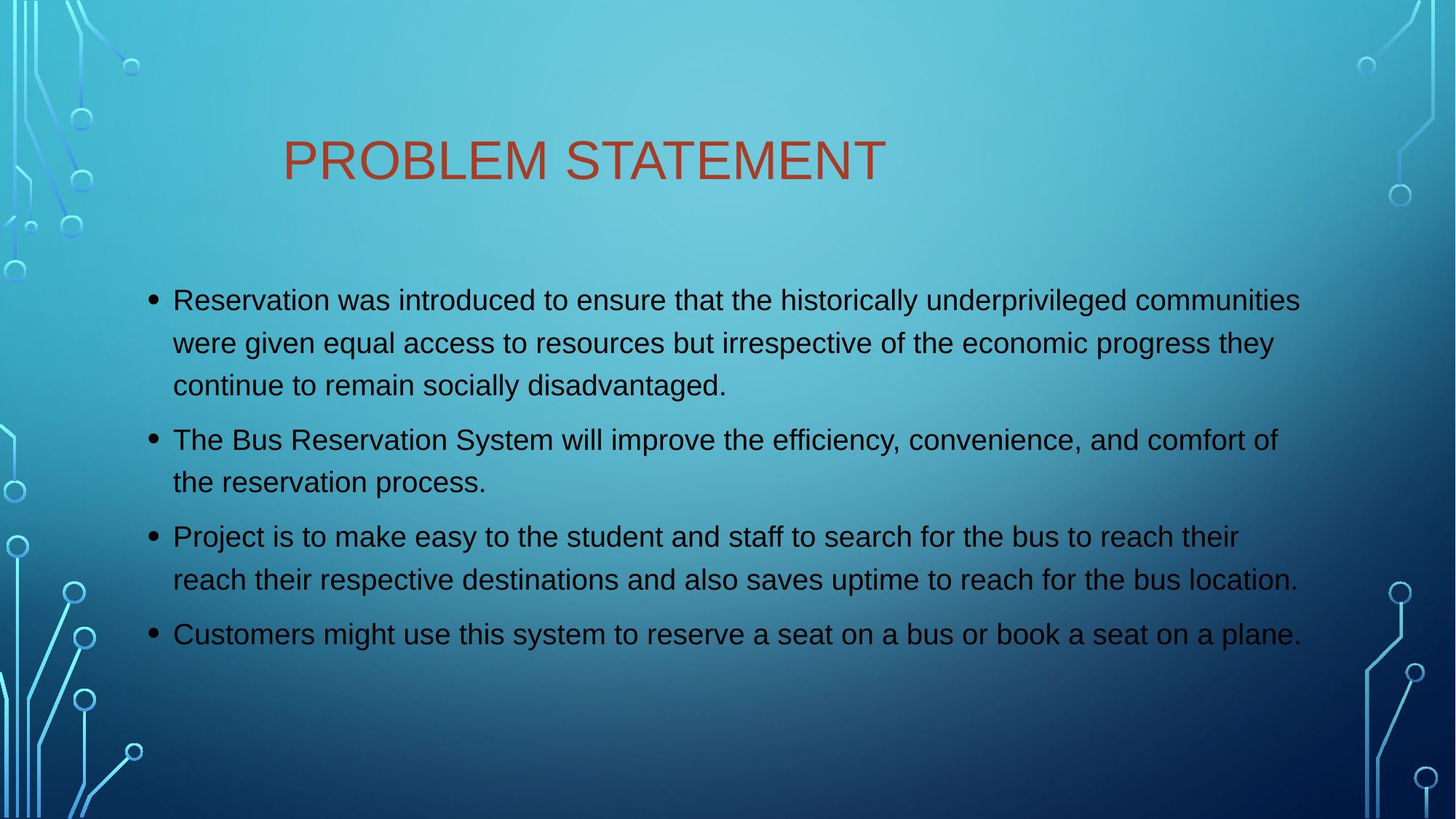

# Problem statement
Reservation was introduced to ensure that the historically underprivileged communities were given equal access to resources but irrespective of the economic progress they continue to remain socially disadvantaged.
The Bus Reservation System will improve the efficiency, convenience, and comfort of the reservation process.
Project is to make easy to the student and staff to search for the bus to reach their reach their respective destinations and also saves uptime to reach for the bus location.
Customers might use this system to reserve a seat on a bus or book a seat on a plane.